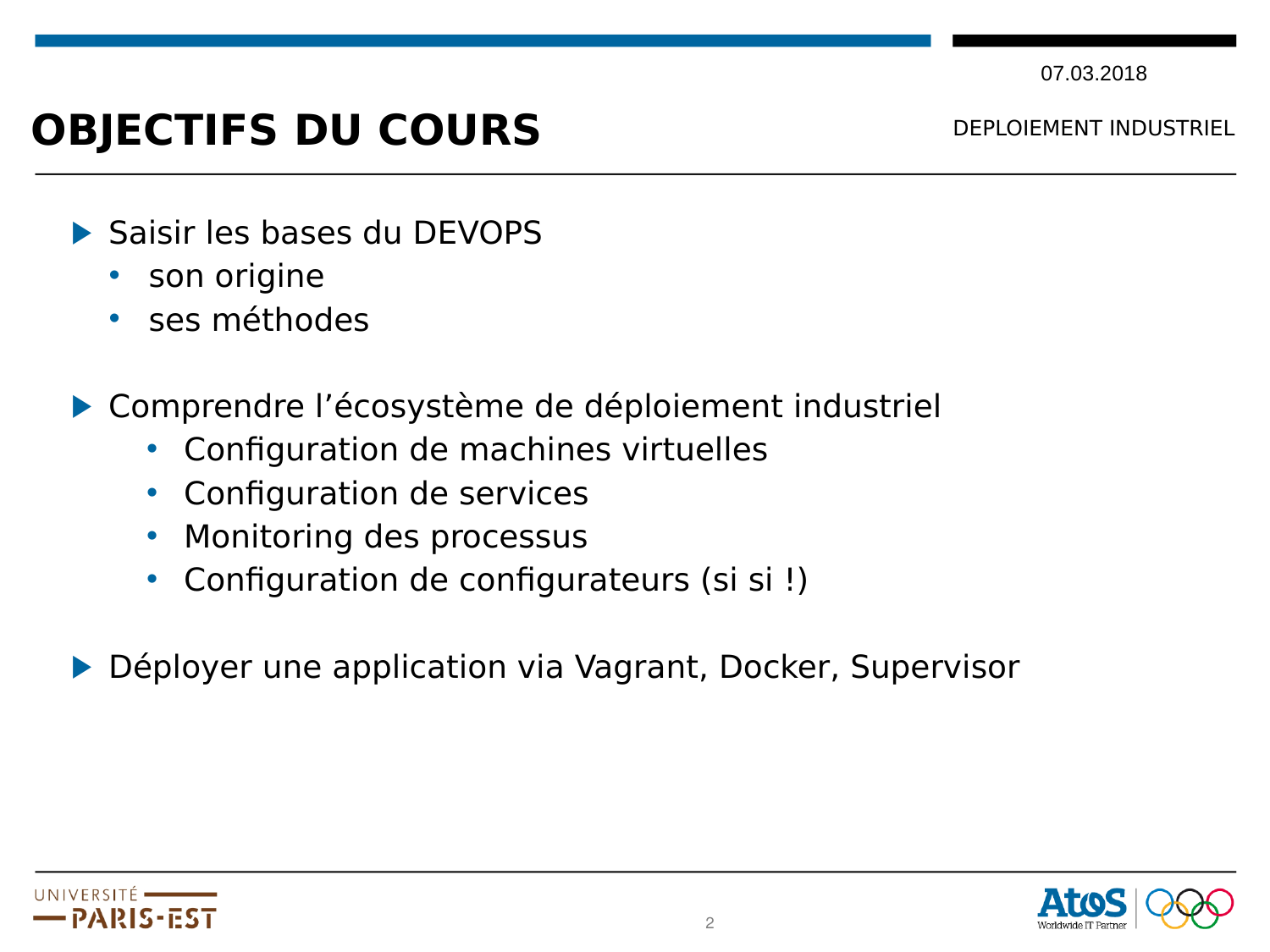

# OBJECTIFS DU COURS
Saisir les bases du DEVOPS
son origine
ses méthodes

Comprendre l’écosystème de déploiement industriel
Configuration de machines virtuelles
Configuration de services
Monitoring des processus
Configuration de configurateurs (si si !)

Déployer une application via Vagrant, Docker, Supervisor

2